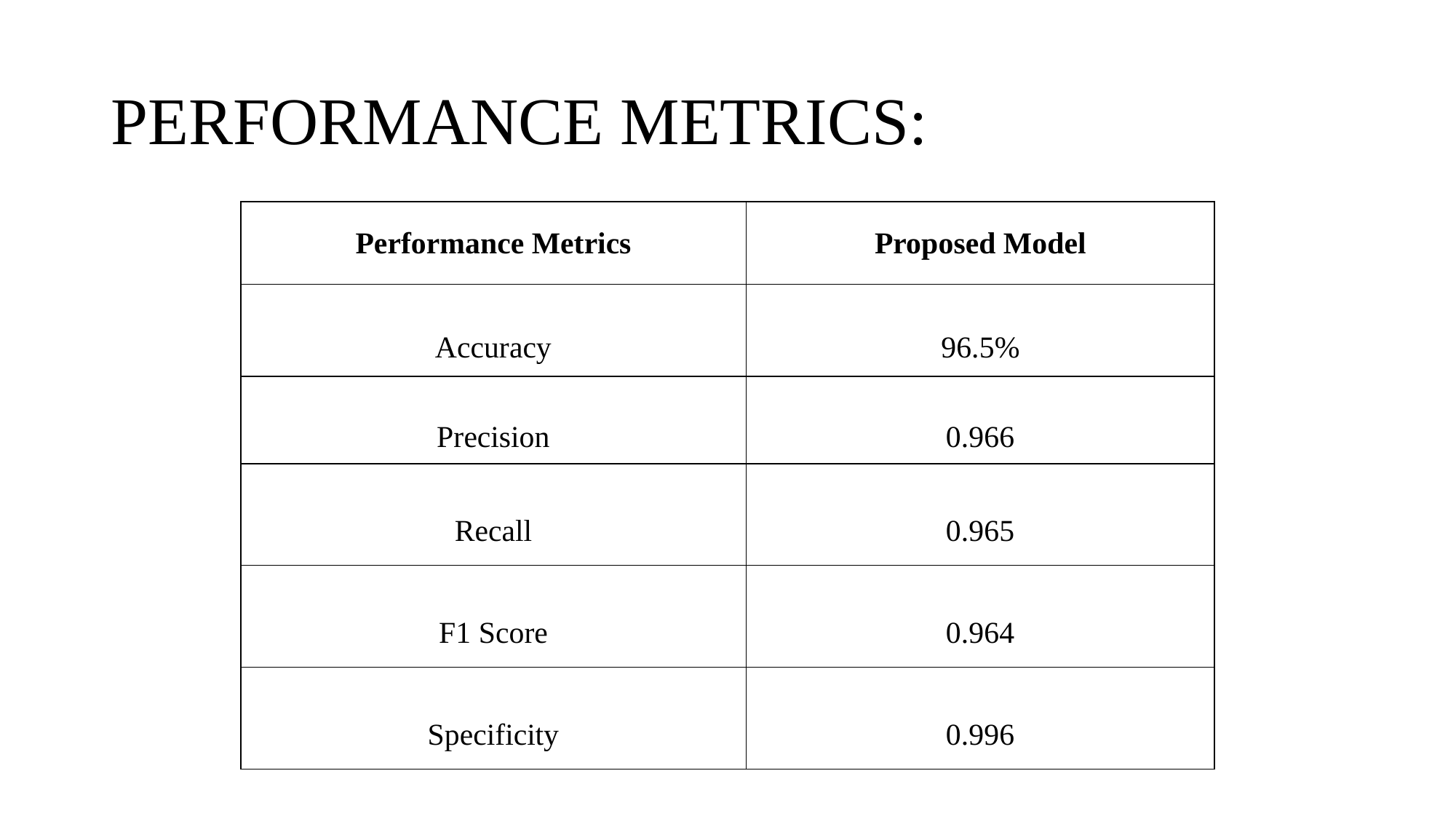

# PERFORMANCE METRICS:
| Performance Metrics | Proposed Model |
| --- | --- |
| Accuracy | 96.5% |
| Precision | 0.966 |
| Recall | 0.965 |
| F1 Score | 0.964 |
| Specificity | 0.996 |